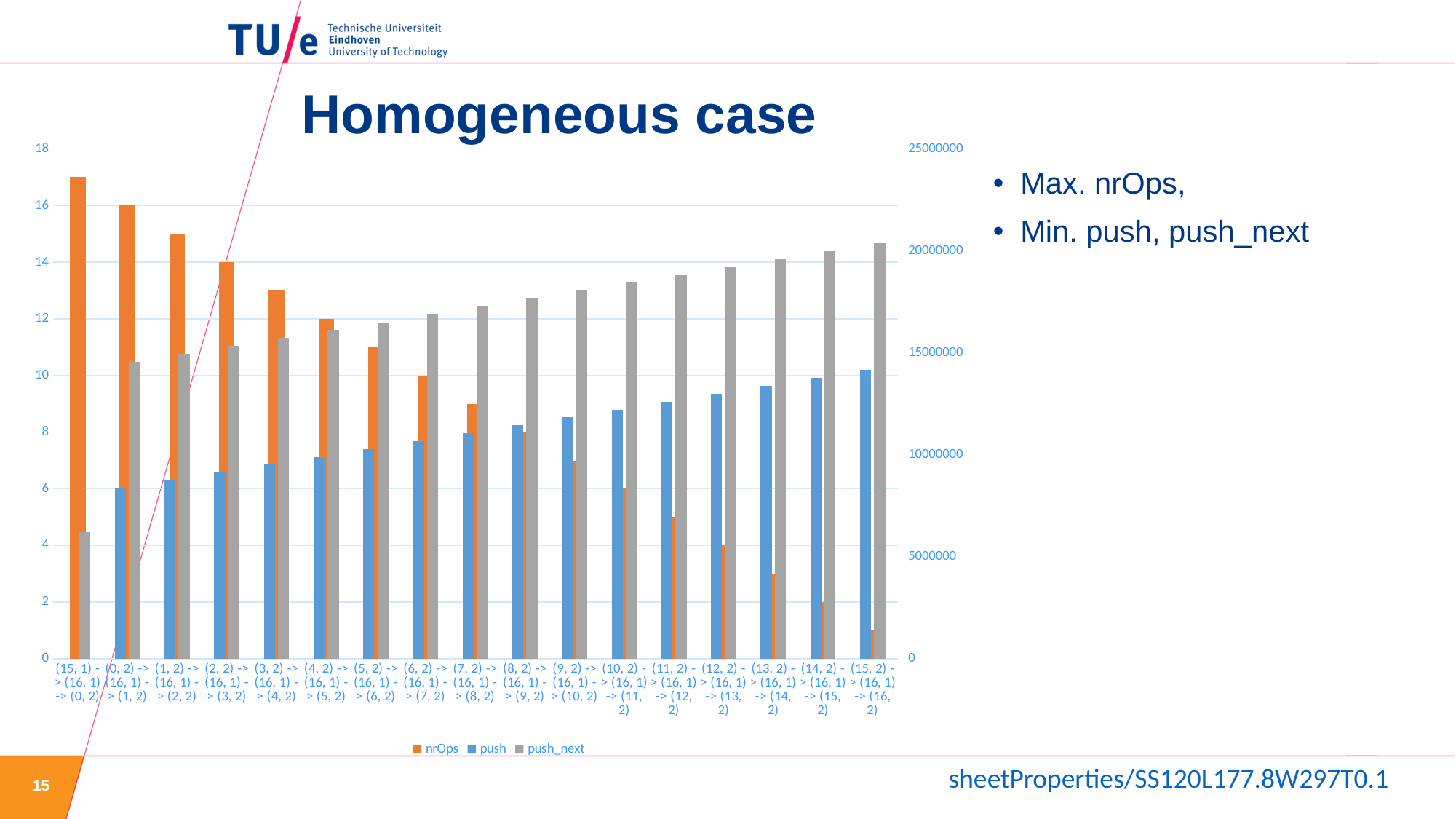

# Homogeneous case

### Chart

| Category | nrOps | push | push_next |
|---|---|---|---|
| (15, 1) -> (16, 1) -> (0, 2) | 17.0 | 0.0 | 6217302.0 |
| (0, 2) -> (16, 1) -> (1, 2) | 16.0 | 8351670.0 | 14568972.0 |
| (1, 2) -> (16, 1) -> (2, 2) | 15.0 | 8738670.0 | 14955972.0 |
| (2, 2) -> (16, 1) -> (3, 2) | 14.0 | 9125670.0 | 15342972.0 |
| (3, 2) -> (16, 1) -> (4, 2) | 13.0 | 9512670.0 | 15729972.0 |
| (4, 2) -> (16, 1) -> (5, 2) | 12.0 | 9899670.0 | 16116972.0 |
| (5, 2) -> (16, 1) -> (6, 2) | 11.0 | 10286670.0 | 16503972.0 |
| (6, 2) -> (16, 1) -> (7, 2) | 10.0 | 10673670.0 | 16890972.0 |
| (7, 2) -> (16, 1) -> (8, 2) | 9.0 | 11060670.0 | 17277972.0 |
| (8, 2) -> (16, 1) -> (9, 2) | 8.0 | 11447670.0 | 17664972.0 |
| (9, 2) -> (16, 1) -> (10, 2) | 7.0 | 11834670.0 | 18051972.0 |
| (10, 2) -> (16, 1) -> (11, 2) | 6.0 | 12221670.0 | 18438972.0 |
| (11, 2) -> (16, 1) -> (12, 2) | 5.0 | 12608670.0 | 18825972.0 |
| (12, 2) -> (16, 1) -> (13, 2) | 4.0 | 12995670.0 | 19212972.0 |
| (13, 2) -> (16, 1) -> (14, 2) | 3.0 | 13382670.0 | 19599972.0 |
| (14, 2) -> (16, 1) -> (15, 2) | 2.0 | 13769670.0 | 19986972.0 |
| (15, 2) -> (16, 1) -> (16, 2) | 1.0 | 14156670.0 | 20373972.0 |
Max. nrOps,
Min. push, push_next
sheetProperties/SS120L177.8W297T0.1